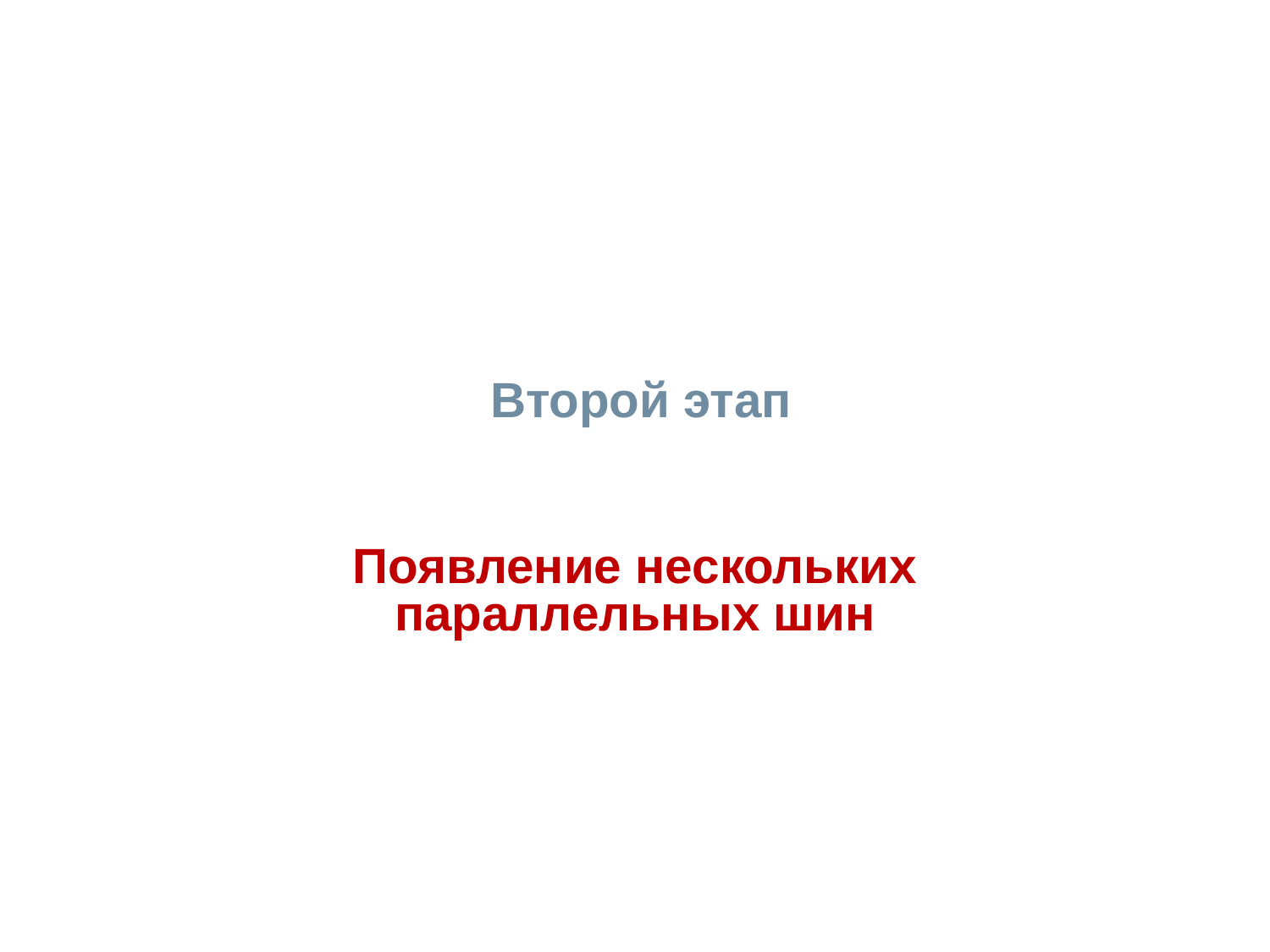

# Второй этап
Появление нескольких параллельных шин